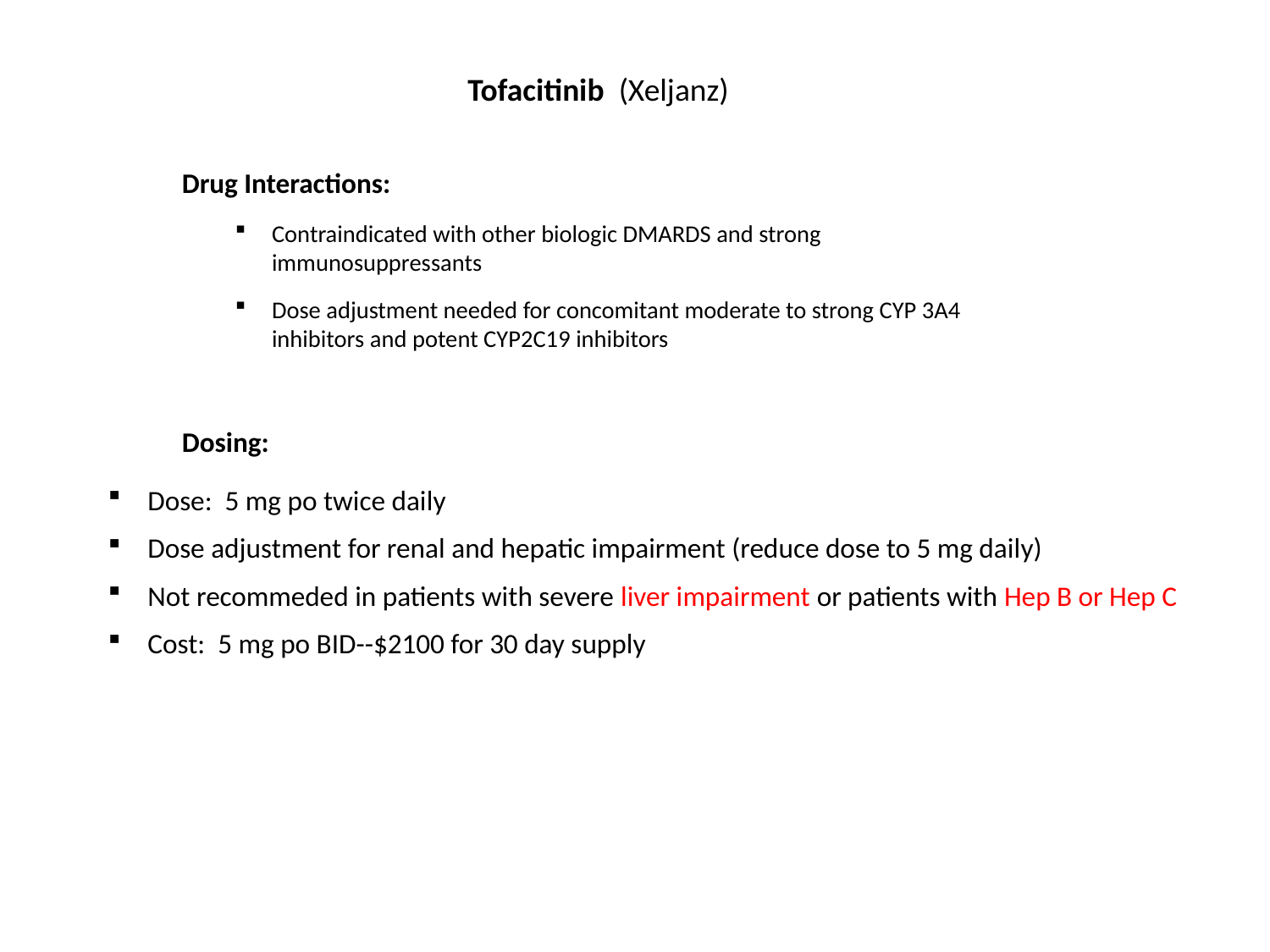

Tofacitinib  (Xeljanz)
Drug Interactions:
Contraindicated with other biologic DMARDS and strong immunosuppressants
Dose adjustment needed for concomitant moderate to strong CYP 3A4 inhibitors and potent CYP2C19 inhibitors
Dosing:
Dose:  5 mg po twice daily
Dose adjustment for renal and hepatic impairment (reduce dose to 5 mg daily)
Not recommeded in patients with severe liver impairment or patients with Hep B or Hep C
Cost:  5 mg po BID--$2100 for 30 day supply